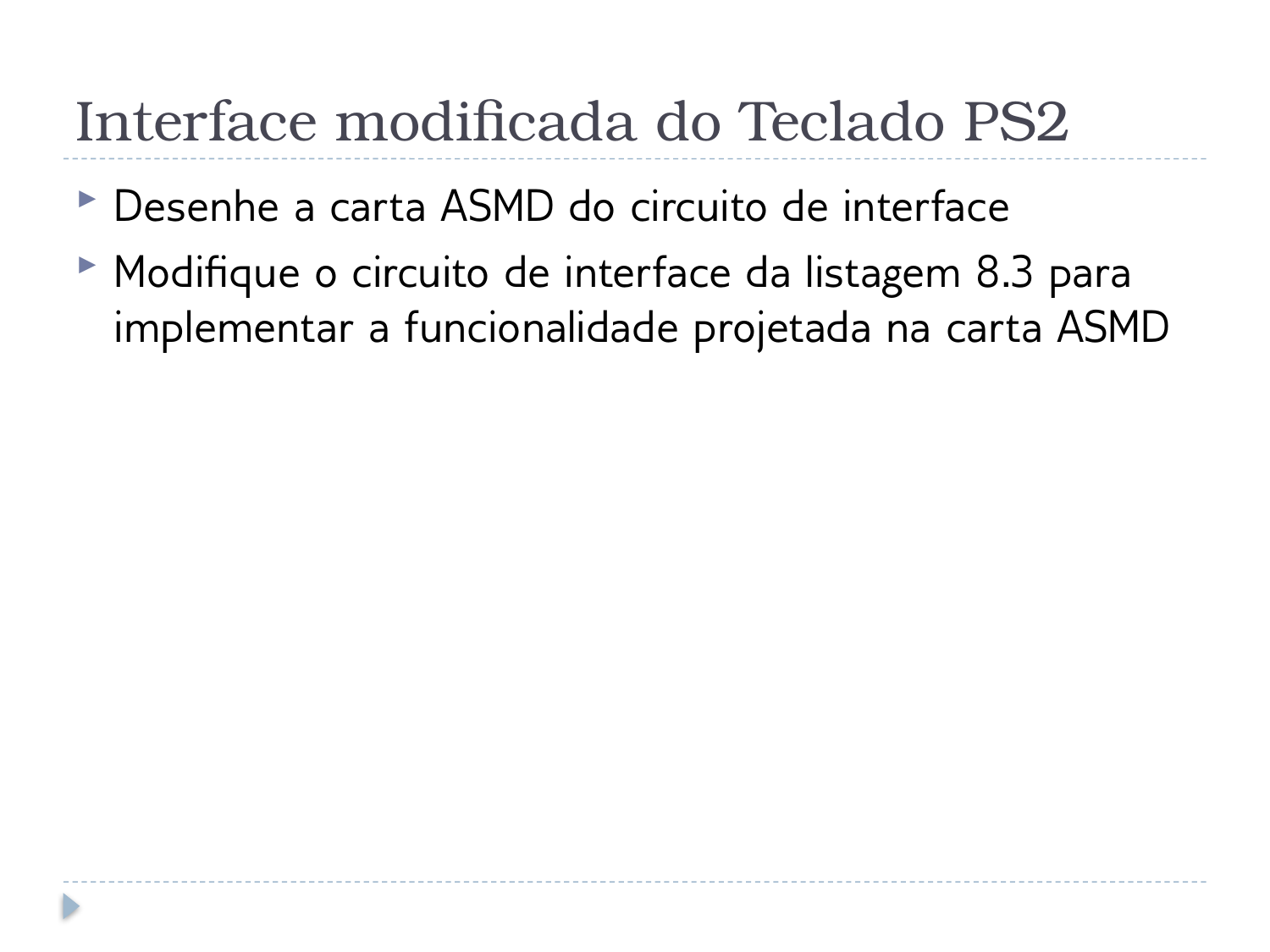

# Interface modificada do Teclado PS2
Desenhe a carta ASMD do circuito de interface
Modifique o circuito de interface da listagem 8.3 para implementar a funcionalidade projetada na carta ASMD